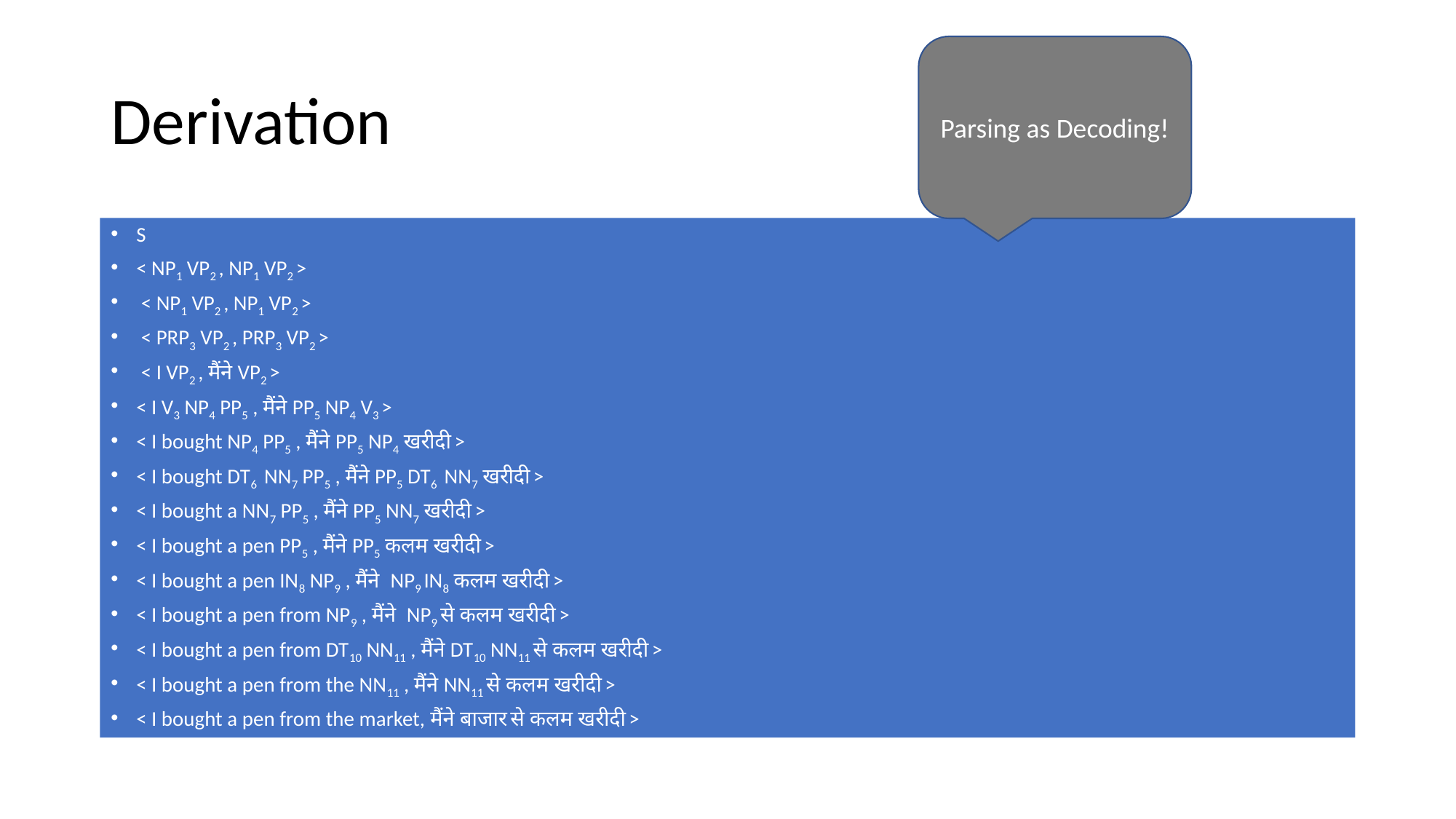

Parsing as Decoding!
# Derivation
S
< NP1 VP2 , NP1 VP2 >
 < NP1 VP2 , NP1 VP2 >
 < PRP3 VP2 , PRP3 VP2 >
 < I VP2 , मैंने VP2 >
< I V3 NP4 PP5 , मैंने PP5 NP4 V3 >
< I bought NP4 PP5 , मैंने PP5 NP4 खरीदी >
< I bought DT6  NN7 PP5 , मैंने PP5 DT6  NN7 खरीदी >
< I bought a NN7 PP5 , मैंने PP5 NN7 खरीदी >
< I bought a pen PP5 , मैंने PP5 कलम खरीदी >
< I bought a pen IN8 NP9 , मैंने  NP9 IN8 कलम खरीदी >
< I bought a pen from NP9 , मैंने  NP9 से कलम खरीदी >
< I bought a pen from DT10 NN11 , मैंने DT10 NN11 से कलम खरीदी >
< I bought a pen from the NN11 , मैंने NN11 से कलम खरीदी >
< I bought a pen from the market, मैंने बाजार से कलम खरीदी >